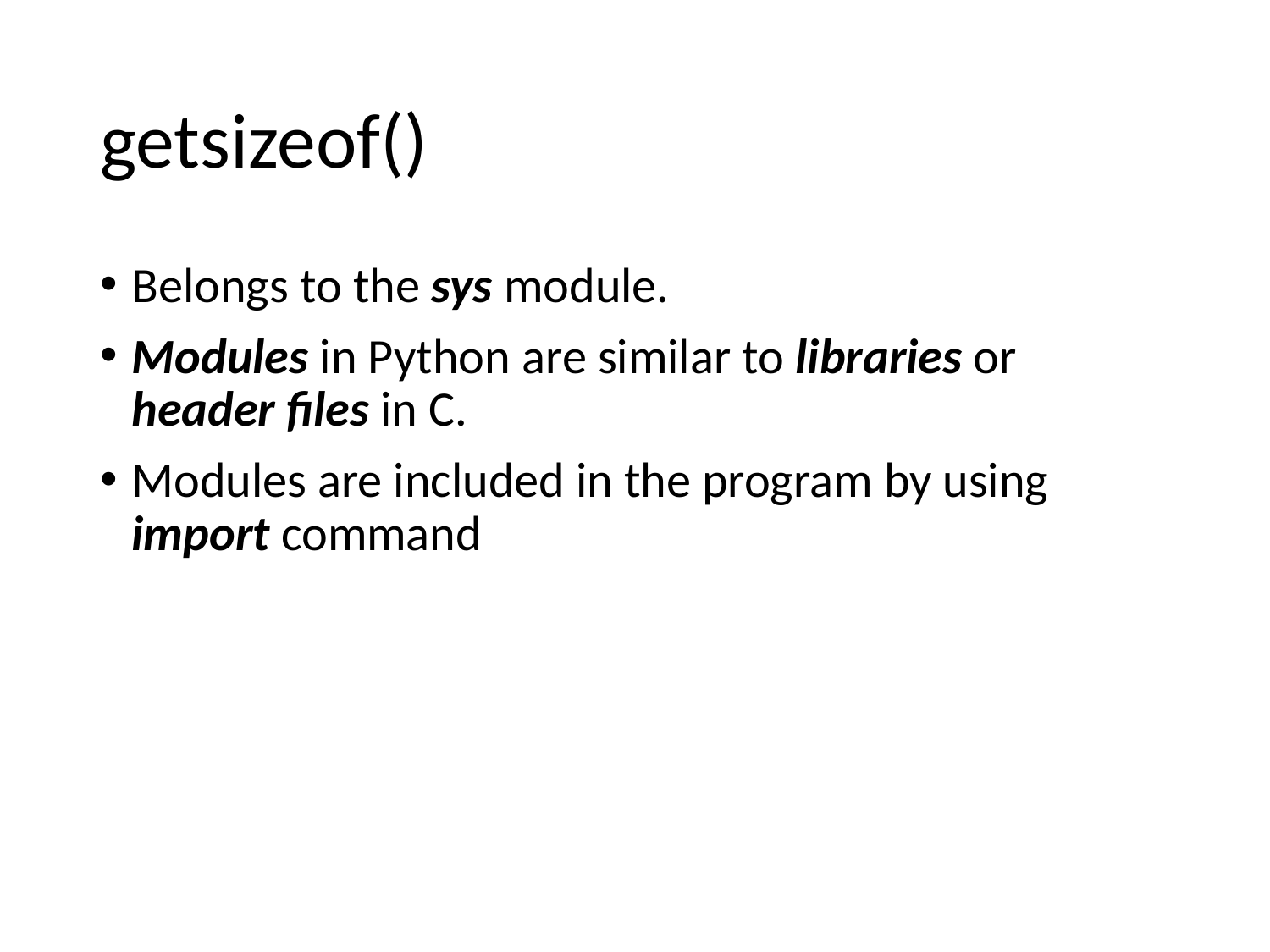

# getsizeof()
Belongs to the sys module.
Modules in Python are similar to libraries or header files in C.
Modules are included in the program by using import command